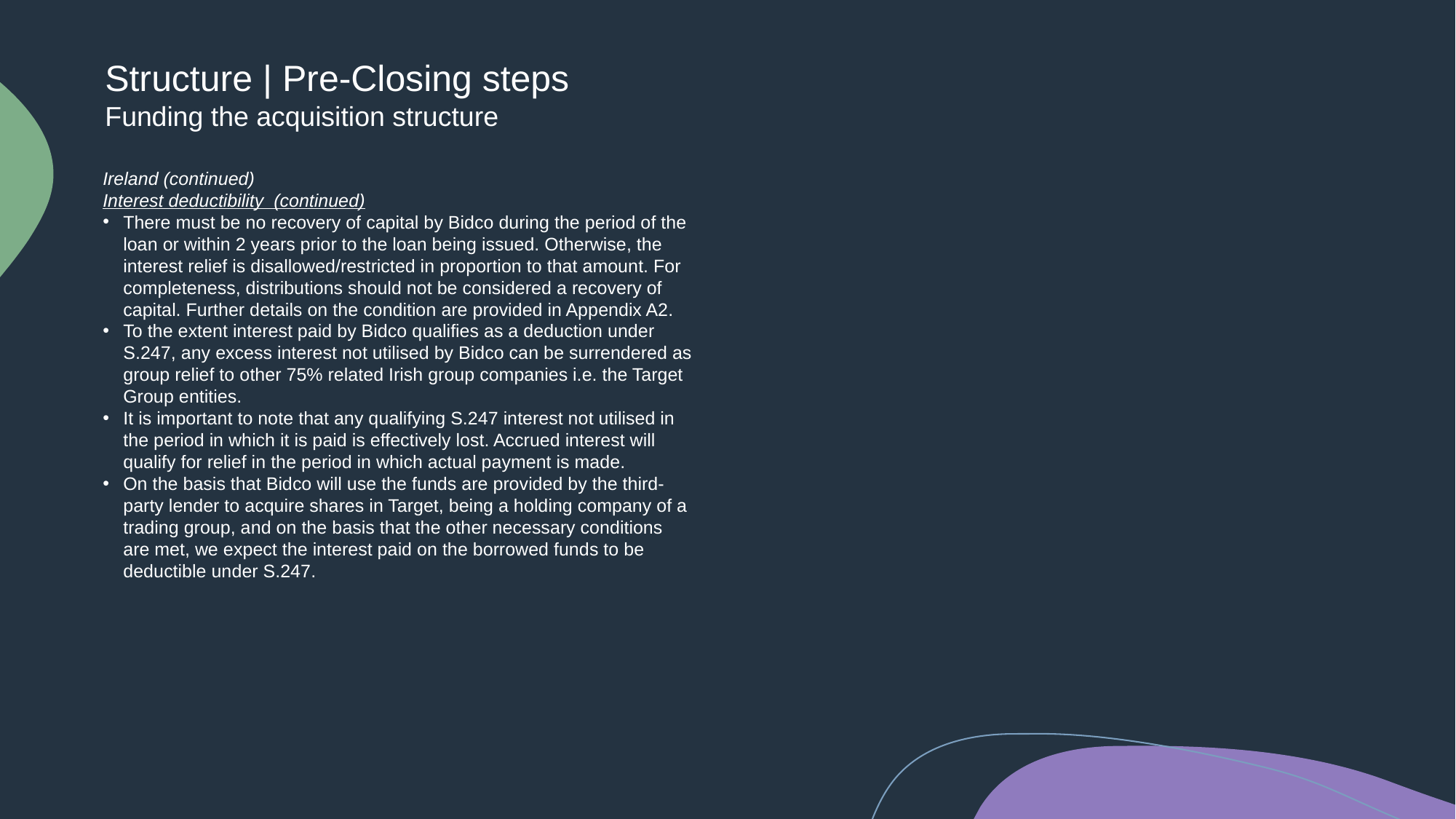

Structure | Pre-Closing steps
Funding the acquisition structure
﻿﻿

Ireland (continued)
Interest deductibility  (continued)
There must be no recovery of capital by Bidco during the period of the loan or within 2 years prior to the loan being issued. Otherwise, the interest relief is disallowed/restricted in proportion to that amount. For completeness, distributions should not be considered a recovery of capital. Further details on the condition are provided in Appendix A2.
﻿﻿To the extent interest paid by Bidco qualifies as a deduction under
S.247, any excess interest not utilised by Bidco can be surrendered as group relief to other 75% related Irish group companies i.e. the Target Group entities.
﻿﻿It is important to note that any qualifying S.247 interest not utilised in the period in which it is paid is effectively lost. Accrued interest will qualify for relief in the period in which actual payment is made.
On the basis that Bidco will use the funds are provided by the third-party lender to acquire shares in Target, being a holding company of a trading group, and on the basis that the other necessary conditions are met, we expect the interest paid on the borrowed funds to be deductible under S.247.